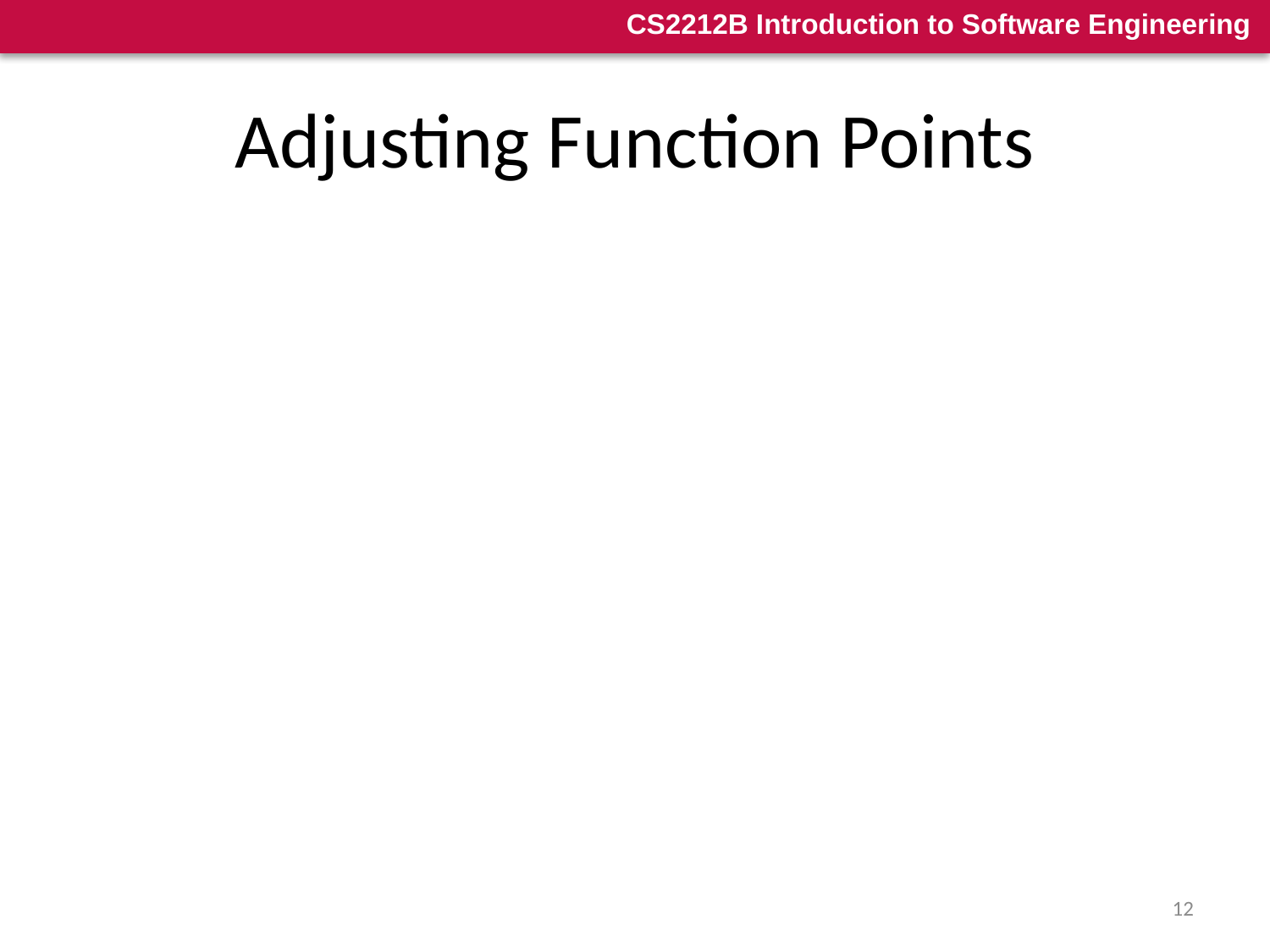

# Adjusting Function Points
7. Does the on-line data entry require the input transaction to be built over multiple screens or operations (user efficiency)?
8. Are the master files updated on-line?
9. Are the inputs, outputs, files, or inquiries complex?
10. Is the internal processing complex?
11. Is the code designed to be reusable?
12. Is installation included in the design?
13. Is the system designed for multiple installations?
14. Is the application designed to facilitate change and ease of use by the user?
12